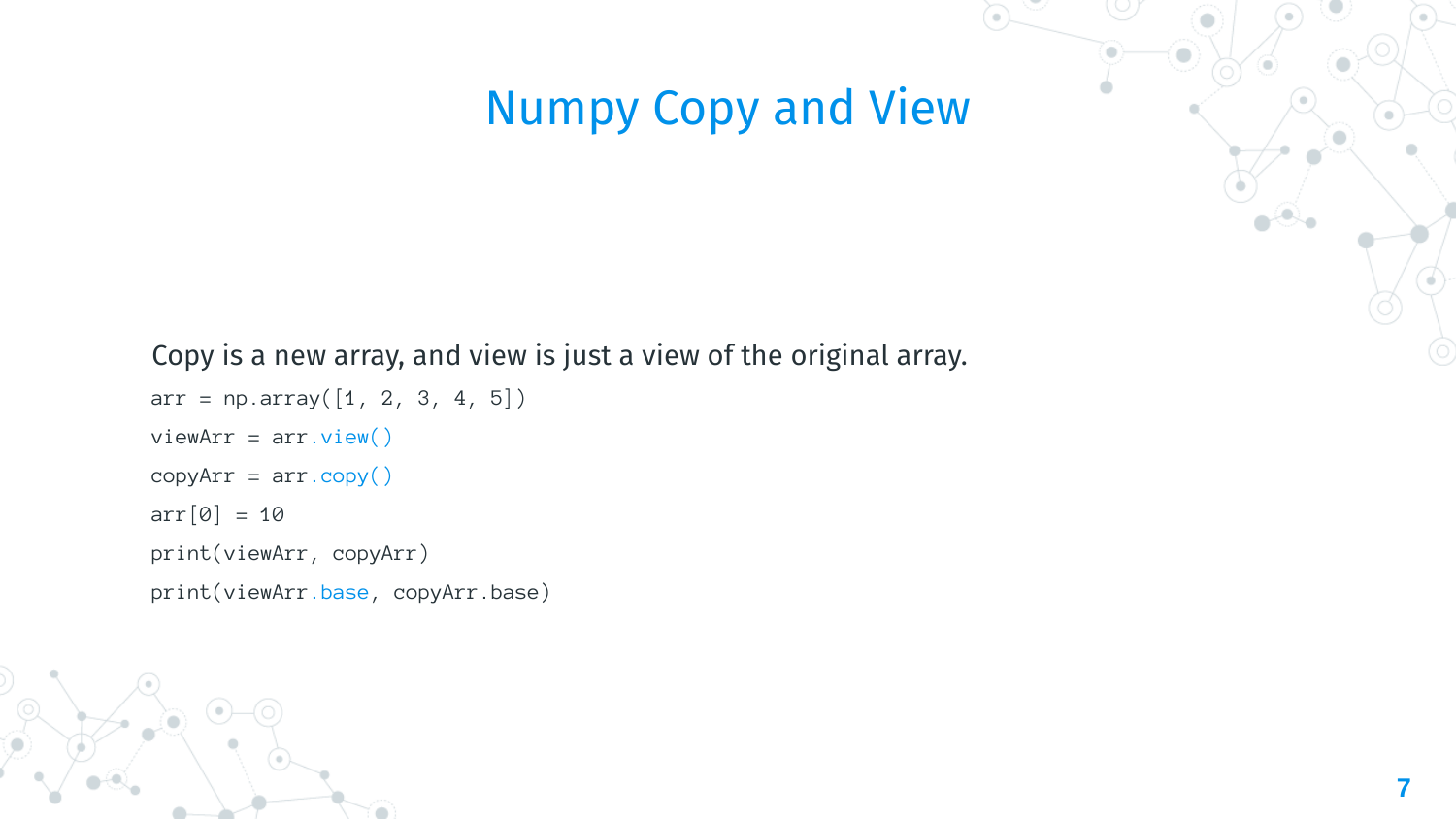

# Numpy Copy and View
Copy is a new array, and view is just a view of the original array.
arr = np.array([1, 2, 3, 4, 5])
viewArr = arr.view()
copyArr = arr.copy()
arr[0] = 10
print(viewArr, copyArr)
print(viewArr.base, copyArr.base)
7